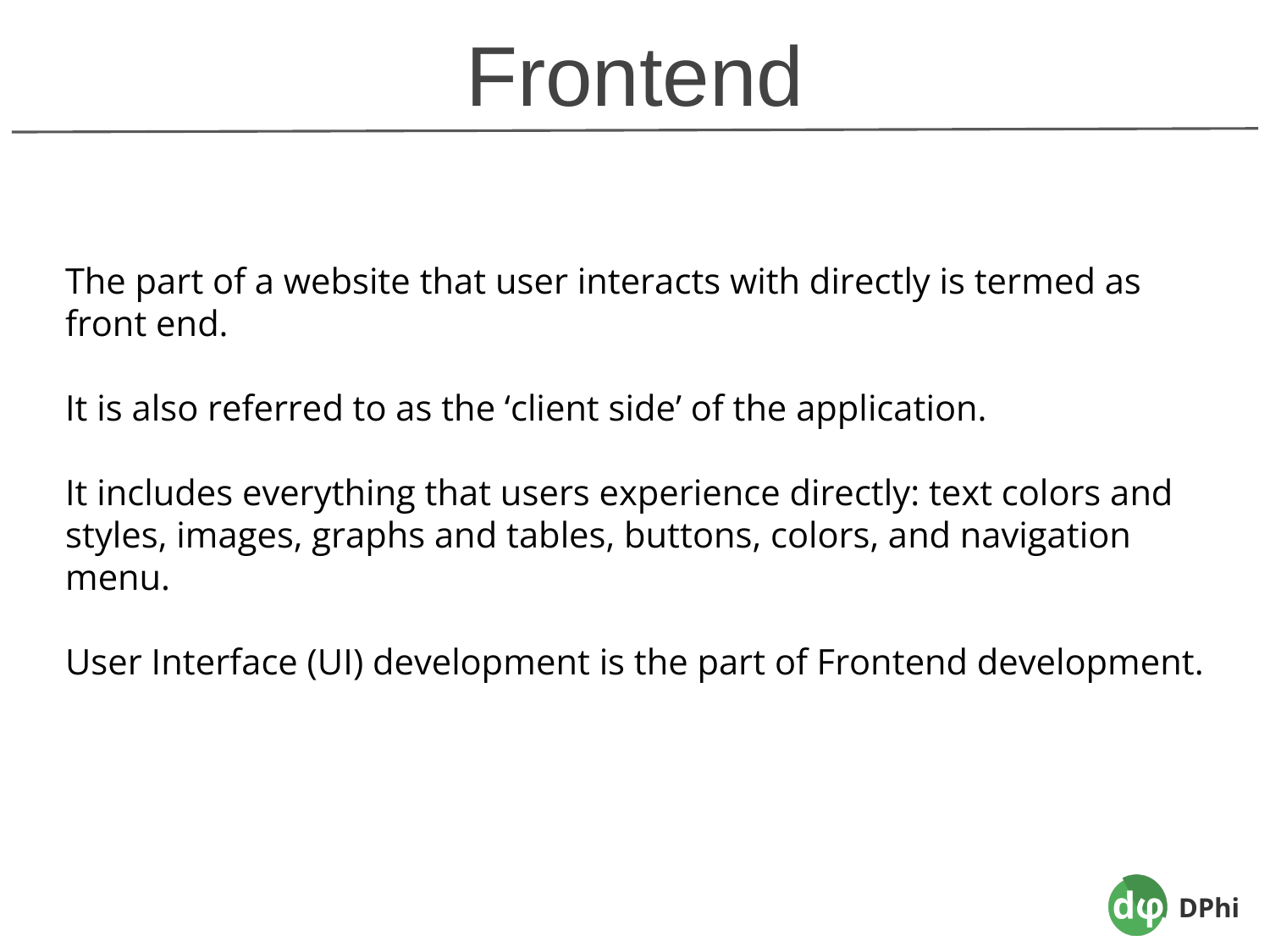

Frontend
The part of a website that user interacts with directly is termed as front end.

It is also referred to as the ‘client side’ of the application.

It includes everything that users experience directly: text colors and styles, images, graphs and tables, buttons, colors, and navigation menu.

User Interface (UI) development is the part of Frontend development.